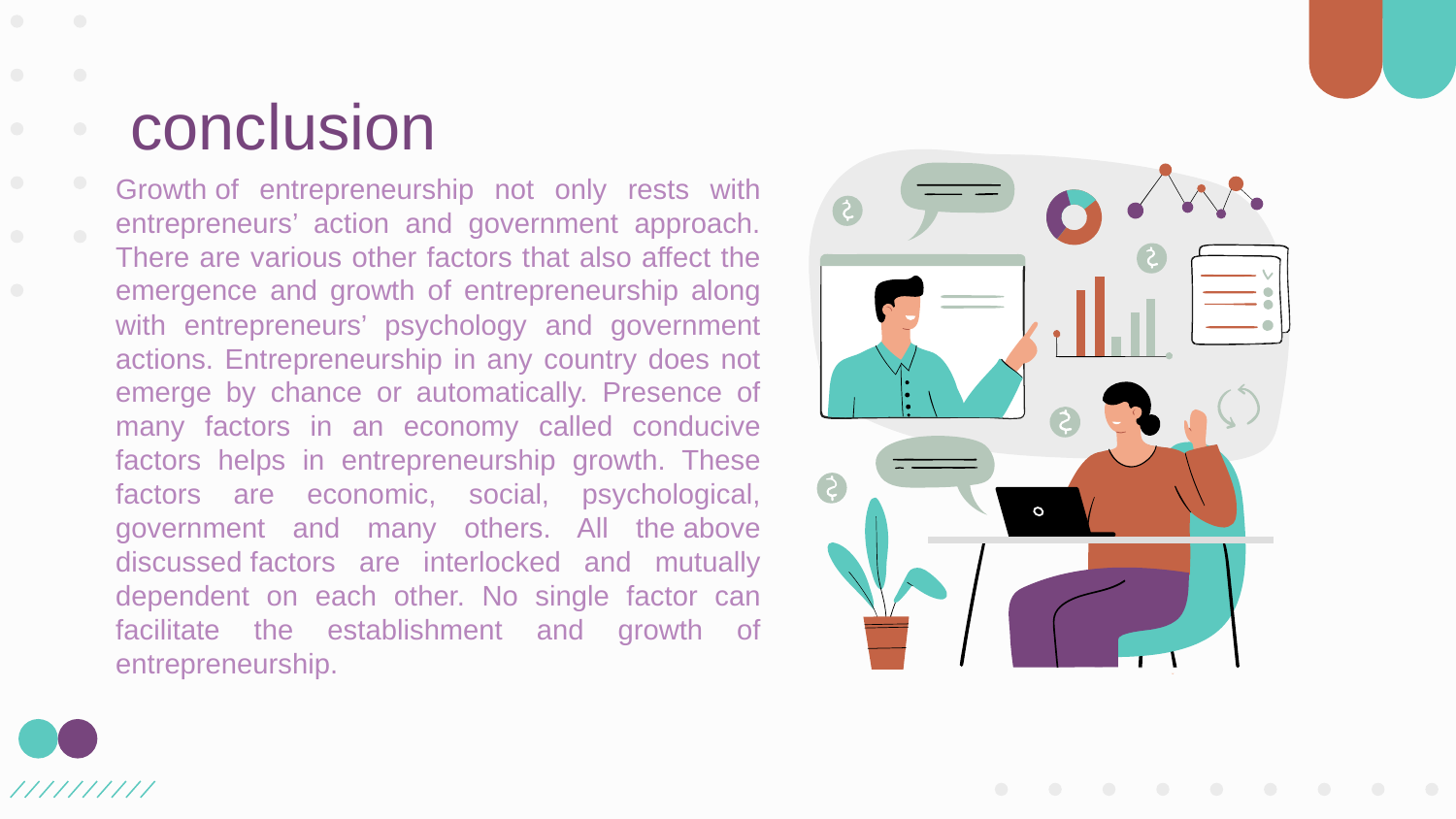

# conclusion

Growth of entrepreneurship not only rests with entrepreneurs’ action and government approach. There are various other factors that also affect the emergence and growth of entrepreneurship along with entrepreneurs’ psychology and government actions. Entrepreneurship in any country does not emerge by chance or automatically. Presence of many factors in an economy called conducive factors helps in entrepreneurship growth. These factors are economic, social, psychological, government and many others. All the above discussed factors are interlocked and mutually dependent on each other. No single factor can facilitate the establishment and growth of entrepreneurship.